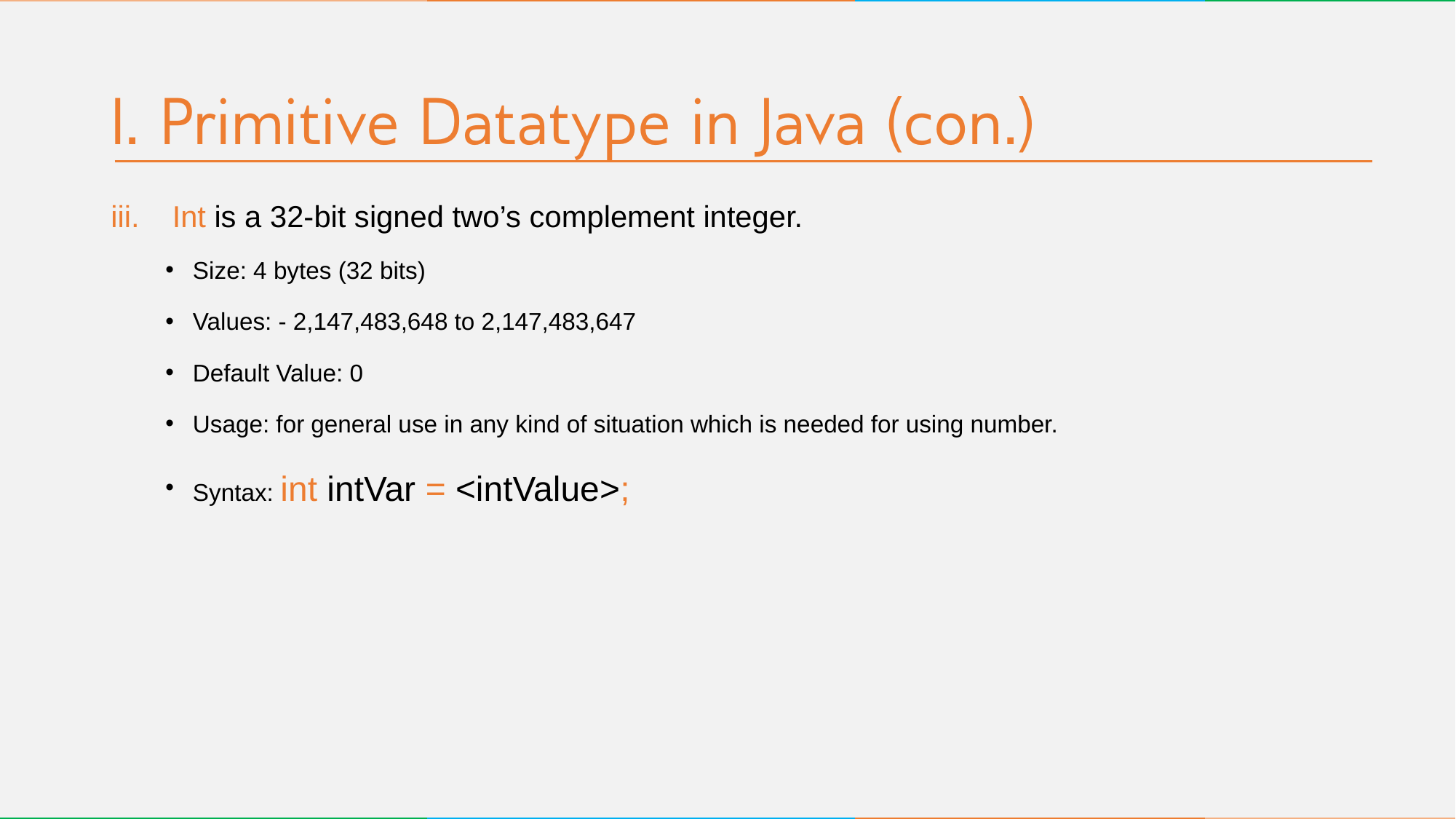

# I. Primitive Datatype in Java (con.)
Int is a 32-bit signed two’s complement integer.
Size: 4 bytes (32 bits)
Values: - 2,147,483,648 to 2,147,483,647
Default Value: 0
Usage: for general use in any kind of situation which is needed for using number.
Syntax: int intVar = <intValue>;